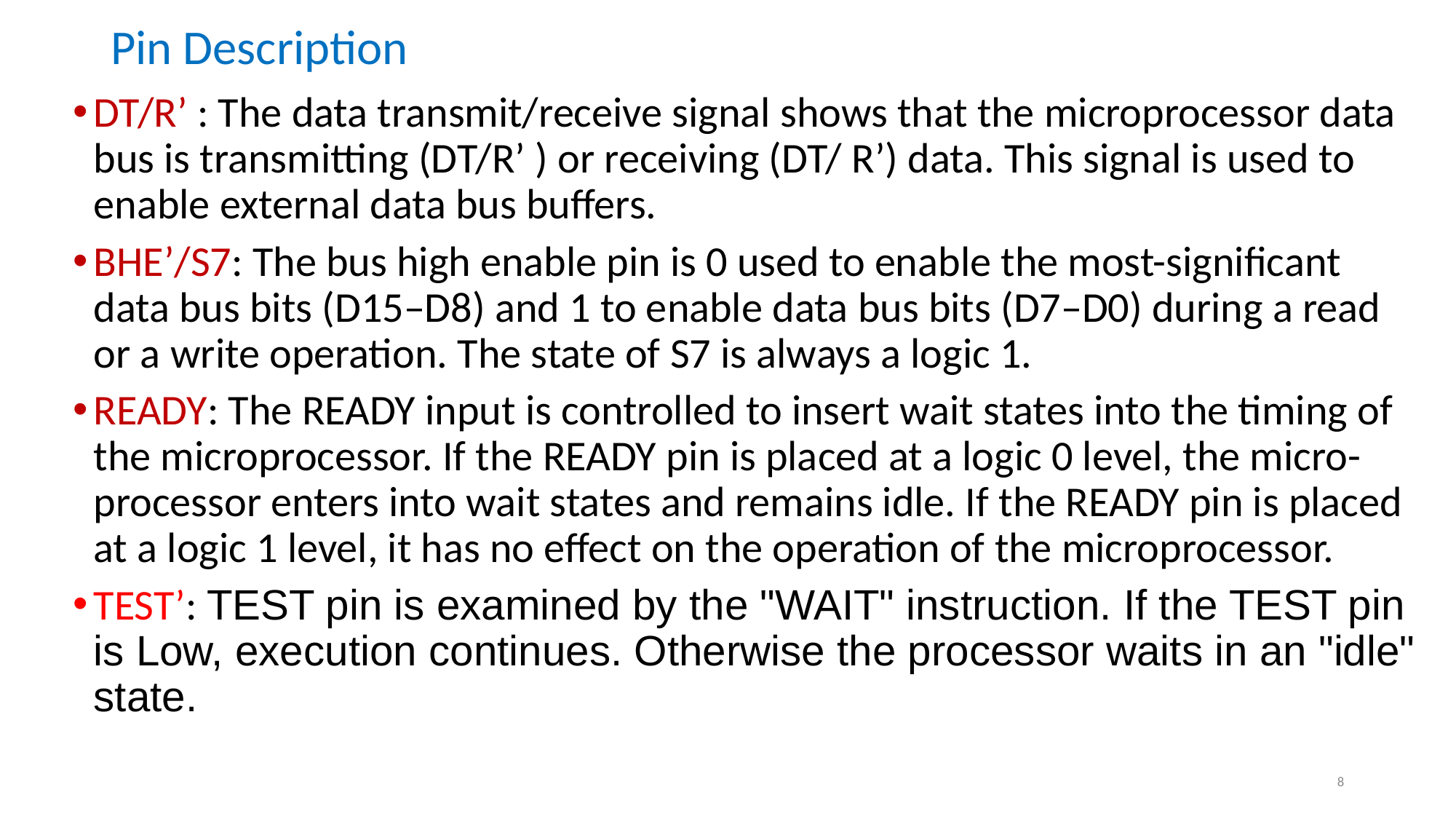

# Pin Description
DT/R’ : The data transmit/receive signal shows that the microprocessor data bus is transmitting (DT/R’ ) or receiving (DT/ R’) data. This signal is used to enable external data bus buffers.
BHE’/S7: The bus high enable pin is 0 used to enable the most-significant data bus bits (D15–D8) and 1 to enable data bus bits (D7–D0) during a read or a write operation. The state of S7 is always a logic 1.
READY: The READY input is controlled to insert wait states into the timing of the microprocessor. If the READY pin is placed at a logic 0 level, the micro-processor enters into wait states and remains idle. If the READY pin is placed at a logic 1 level, it has no effect on the operation of the microprocessor.
TEST’: TEST pin is examined by the "WAIT" instruction. If the TEST pin is Low, execution continues. Otherwise the processor waits in an "idle" state.

8